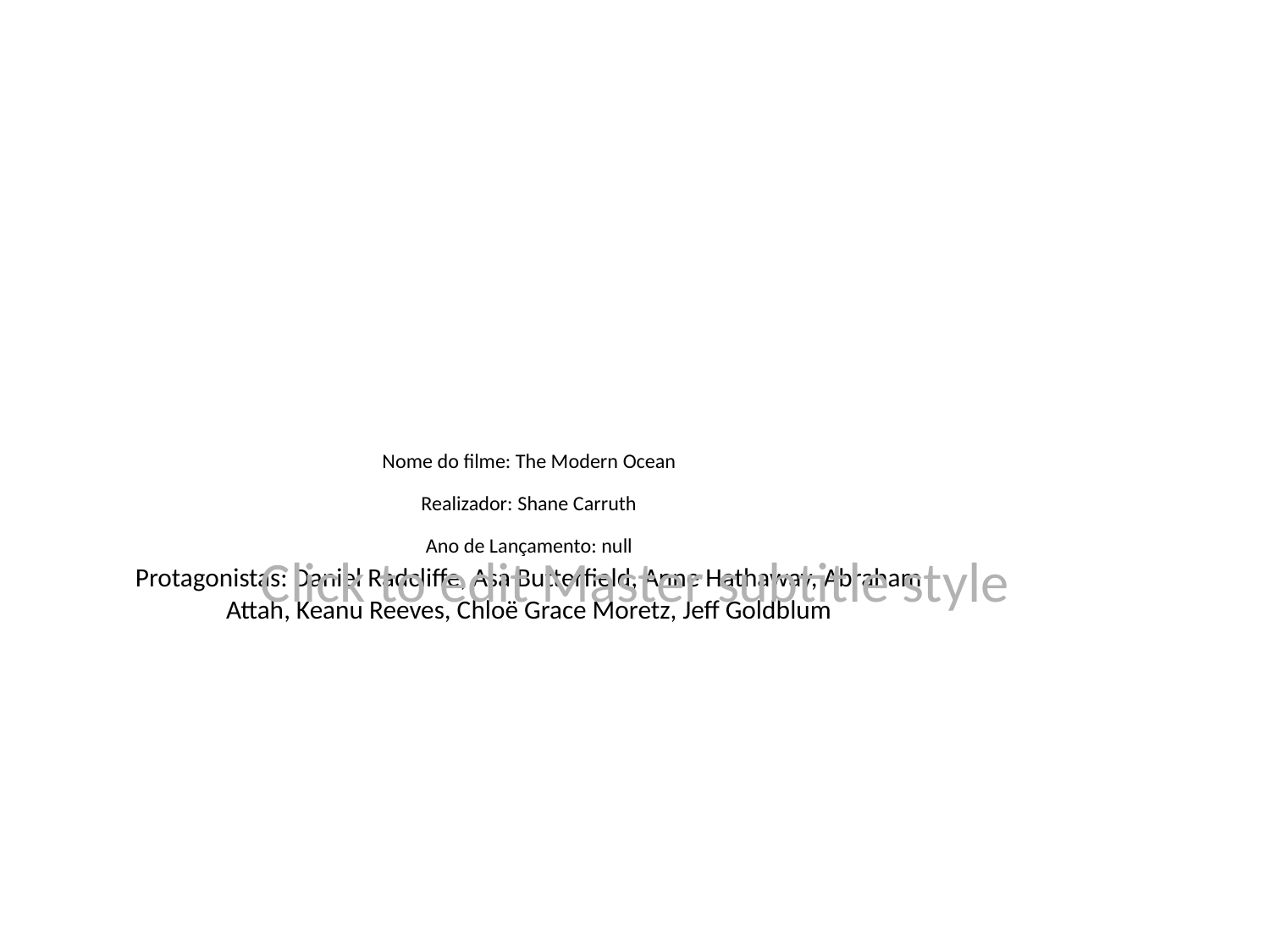

# Nome do filme: The Modern Ocean
Realizador: Shane Carruth
Ano de Lançamento: null
Protagonistas: Daniel Radcliffe, Asa Butterfield, Anne Hathaway, Abraham Attah, Keanu Reeves, Chloë Grace Moretz, Jeff Goldblum
Click to edit Master subtitle style